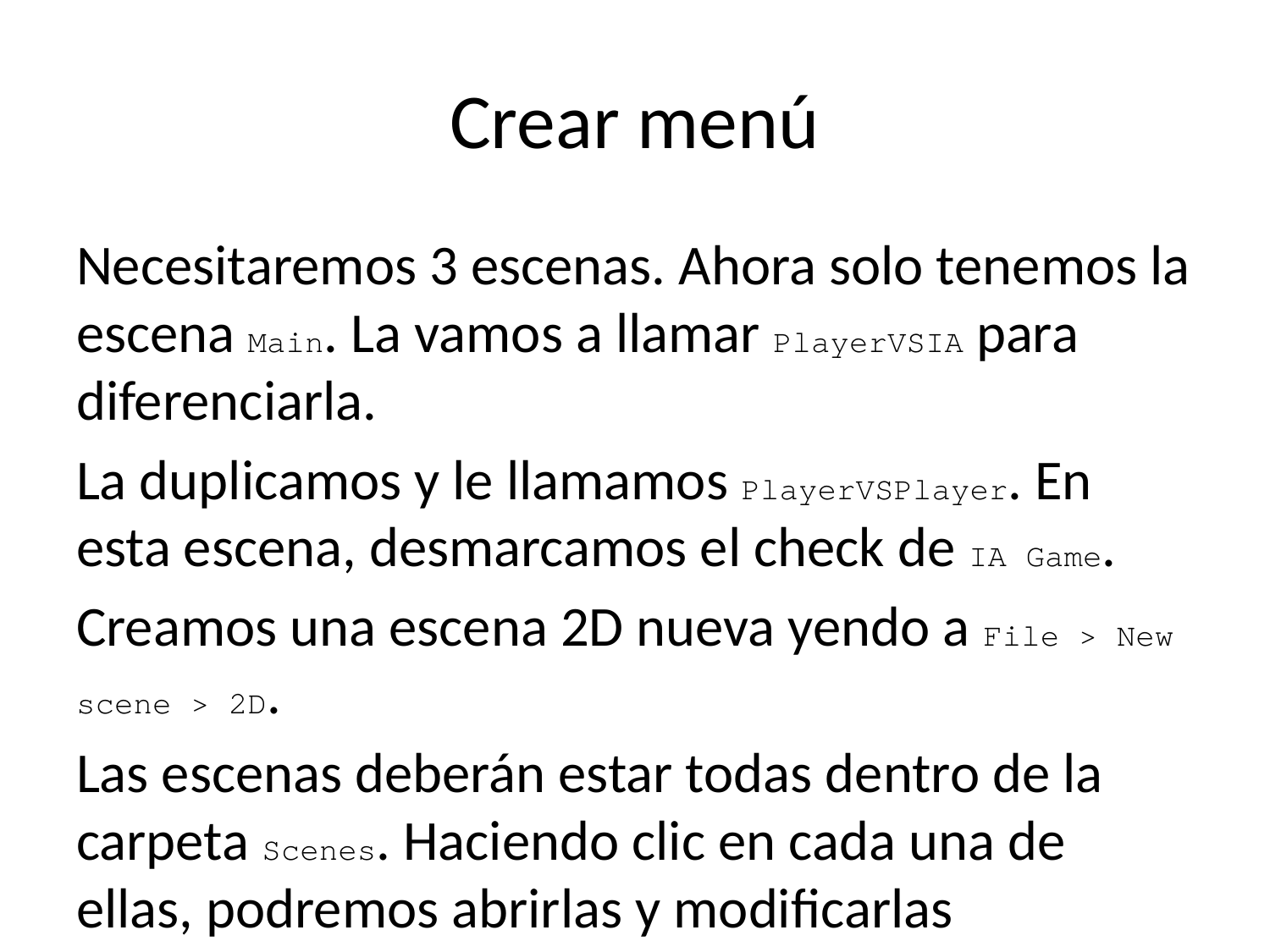

# Crear menú
Necesitaremos 3 escenas. Ahora solo tenemos la escena Main. La vamos a llamar PlayerVSIA para diferenciarla.
La duplicamos y le llamamos PlayerVSPlayer. En esta escena, desmarcamos el check de IA Game.
Creamos una escena 2D nueva yendo a File > New scene > 2D.
Las escenas deberán estar todas dentro de la carpeta Scenes. Haciendo clic en cada una de ellas, podremos abrirlas y modificarlas